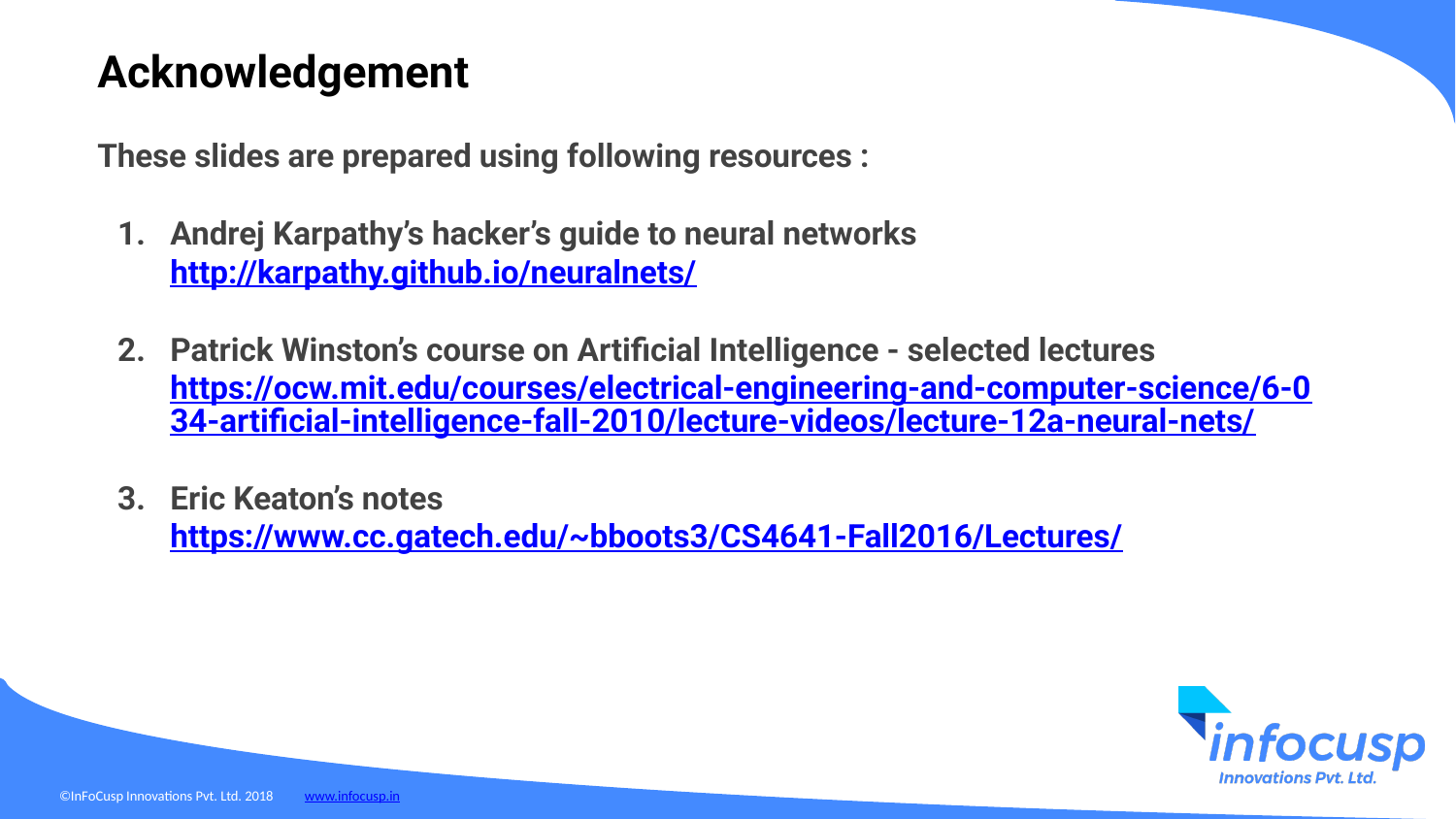

Acknowledgement
These slides are prepared using following resources :

Andrej Karpathy’s hacker’s guide to neural networks
http://karpathy.github.io/neuralnets/

Patrick Winston’s course on Artificial Intelligence - selected lectures
https://ocw.mit.edu/courses/electrical-engineering-and-computer-science/6-034-artificial-intelligence-fall-2010/lecture-videos/lecture-12a-neural-nets/

Eric Keaton’s notes
https://www.cc.gatech.edu/~bboots3/CS4641-Fall2016/Lectures/